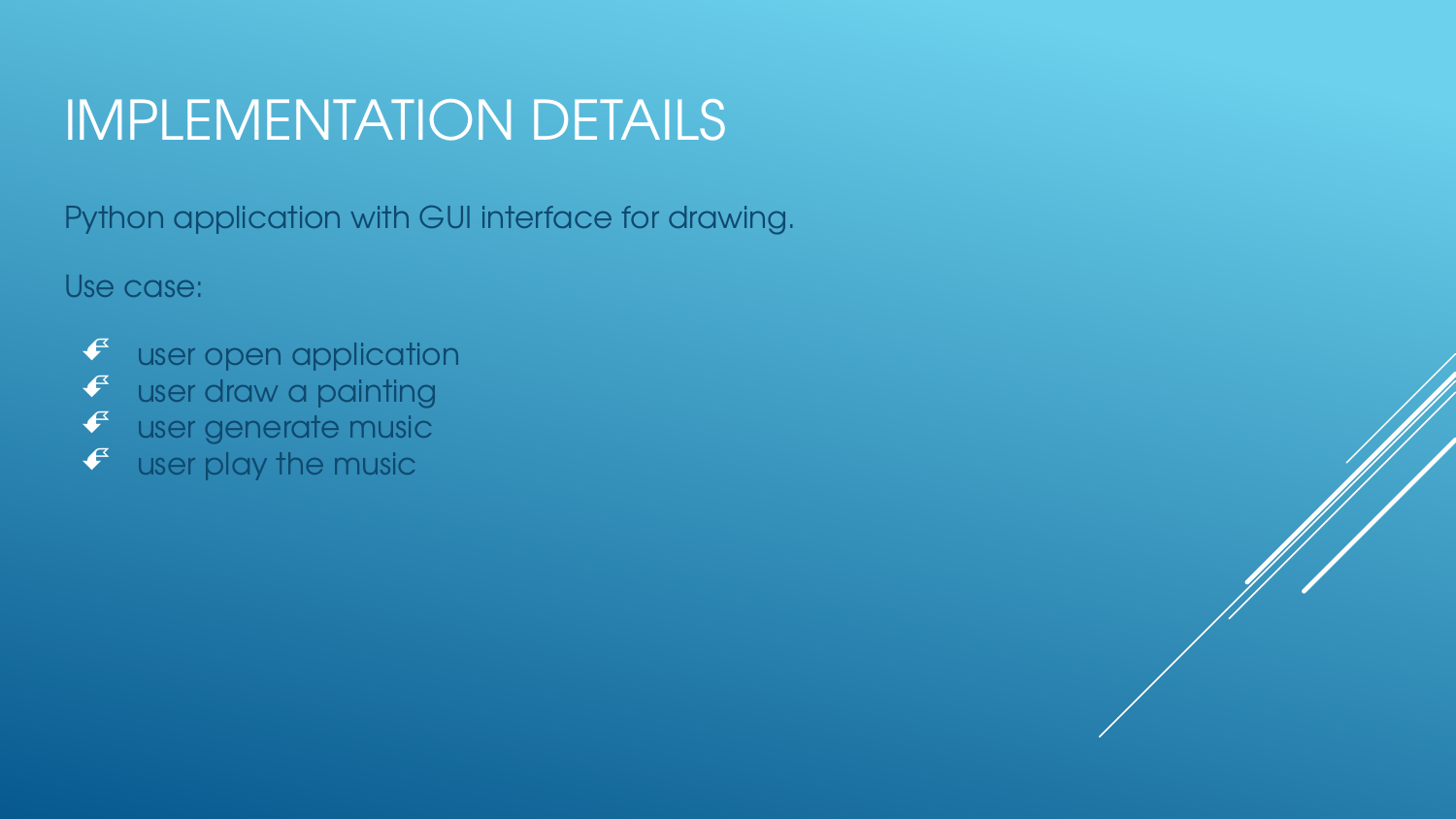

# Implementation details
Python application with GUI interface for drawing.
Use case:
user open application
user draw a painting
user generate music
user play the music